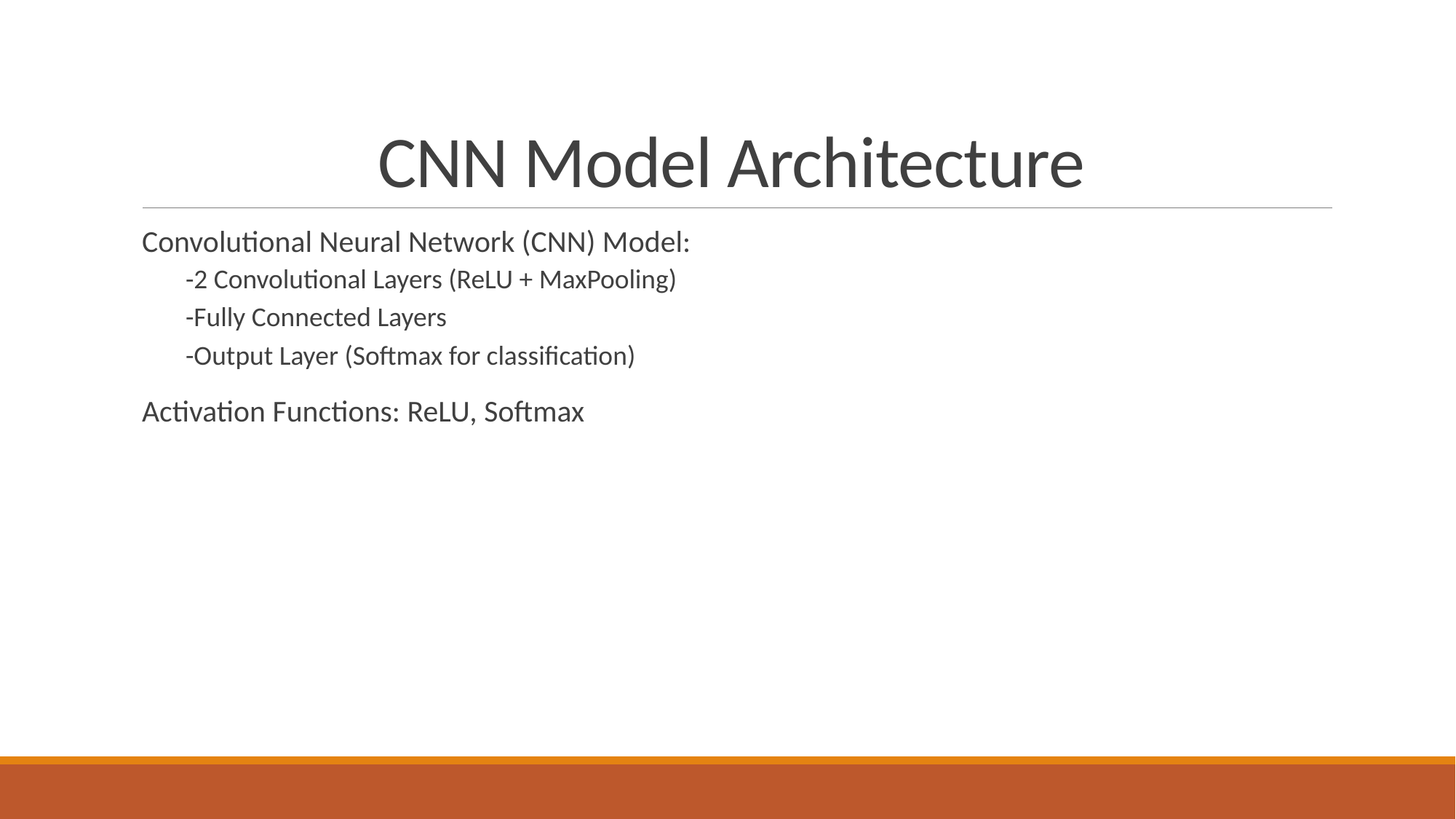

# CNN Model Architecture
Convolutional Neural Network (CNN) Model:
-2 Convolutional Layers (ReLU + MaxPooling)
-Fully Connected Layers
-Output Layer (Softmax for classification)
Activation Functions: ReLU, Softmax